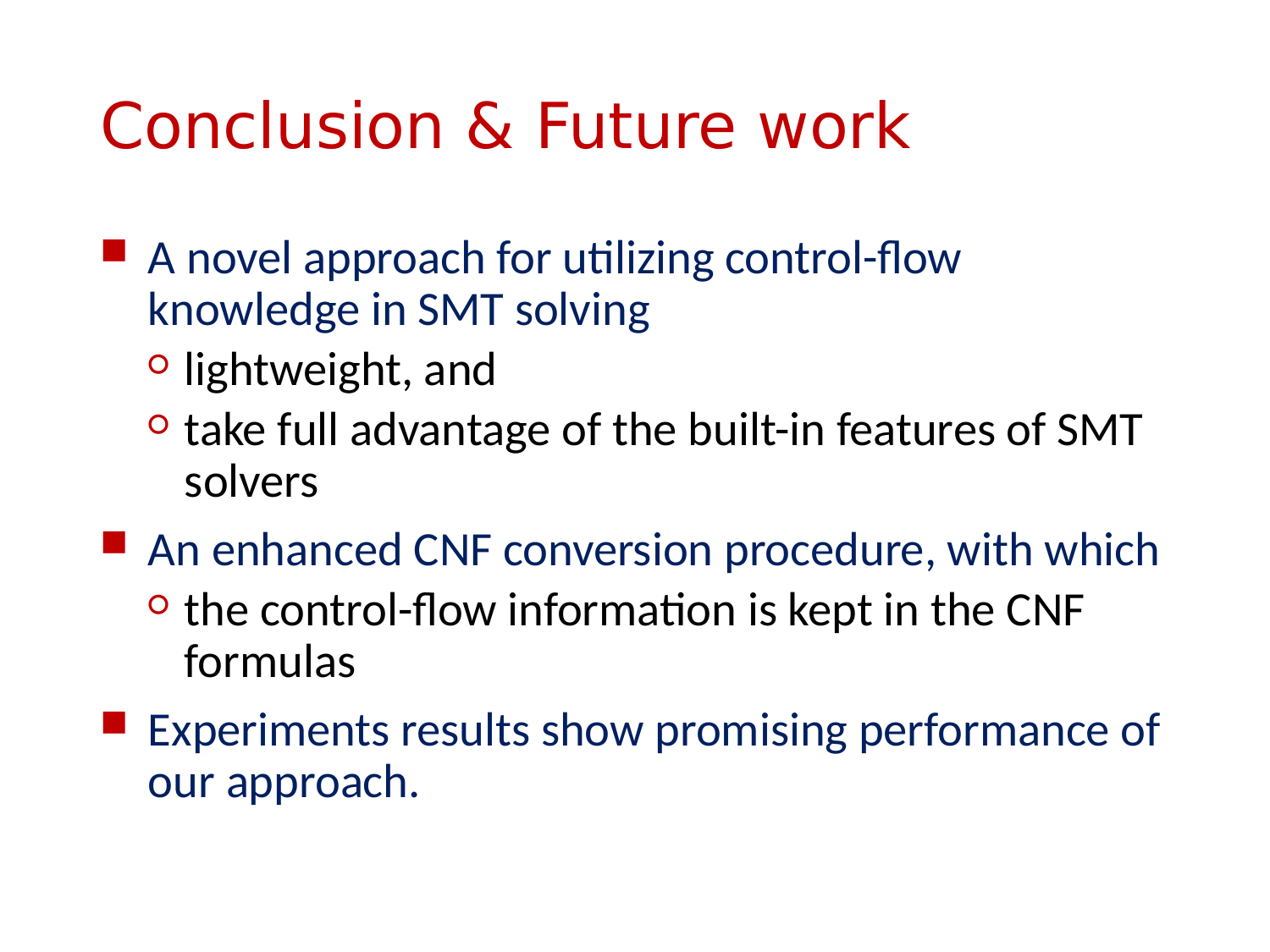

# Conclusion & Future work
A novel approach for utilizing control-flow knowledge in SMT solving
lightweight, and
take full advantage of the built-in features of SMT solvers
An enhanced CNF conversion procedure, with which
the control-flow information is kept in the CNF formulas
Experiments results show promising performance of our approach.